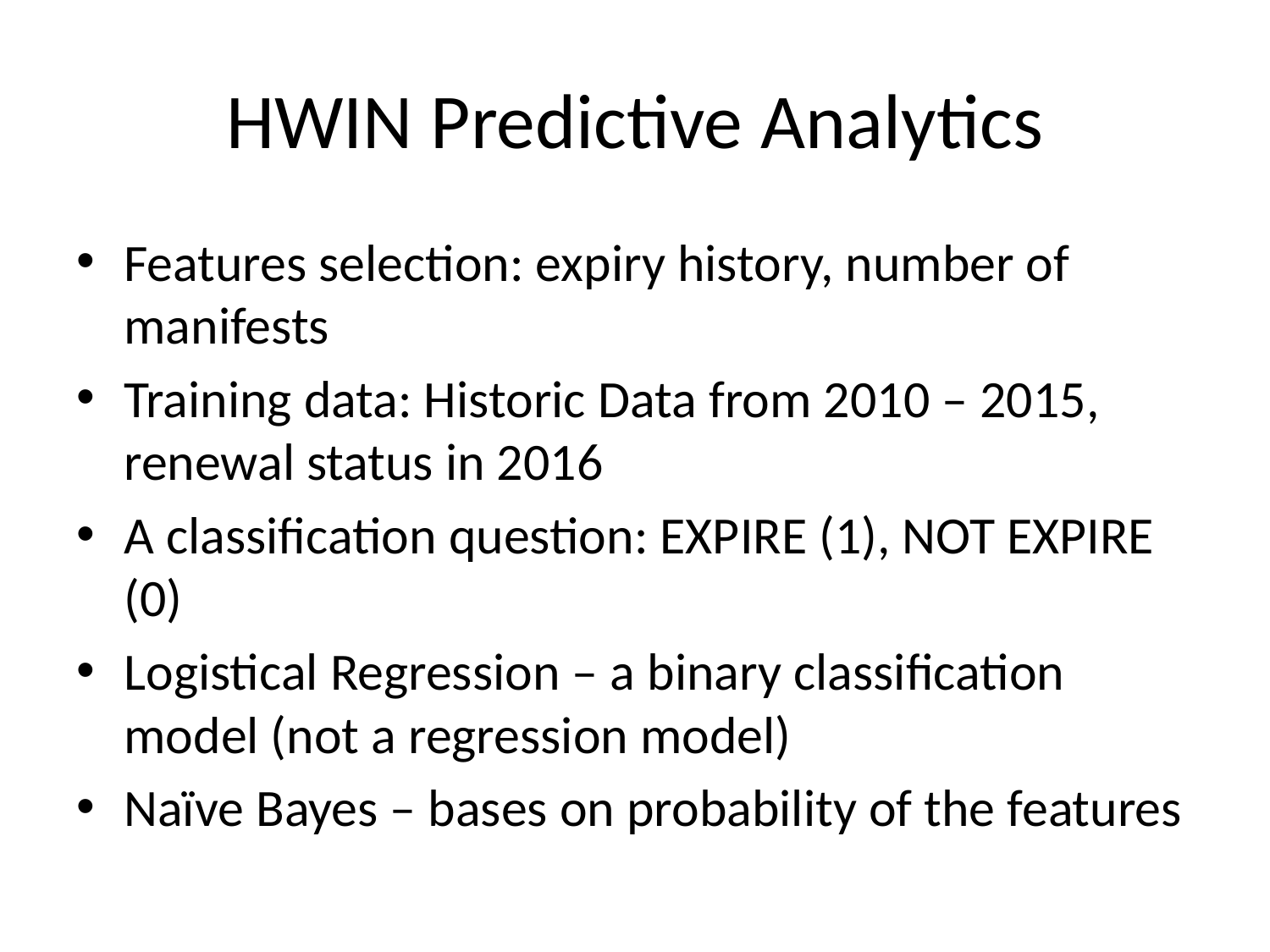

# HWIN Predictive Analytics
Features selection: expiry history, number of manifests
Training data: Historic Data from 2010 – 2015, renewal status in 2016
A classification question: EXPIRE (1), NOT EXPIRE (0)
Logistical Regression – a binary classification model (not a regression model)
Naïve Bayes – bases on probability of the features